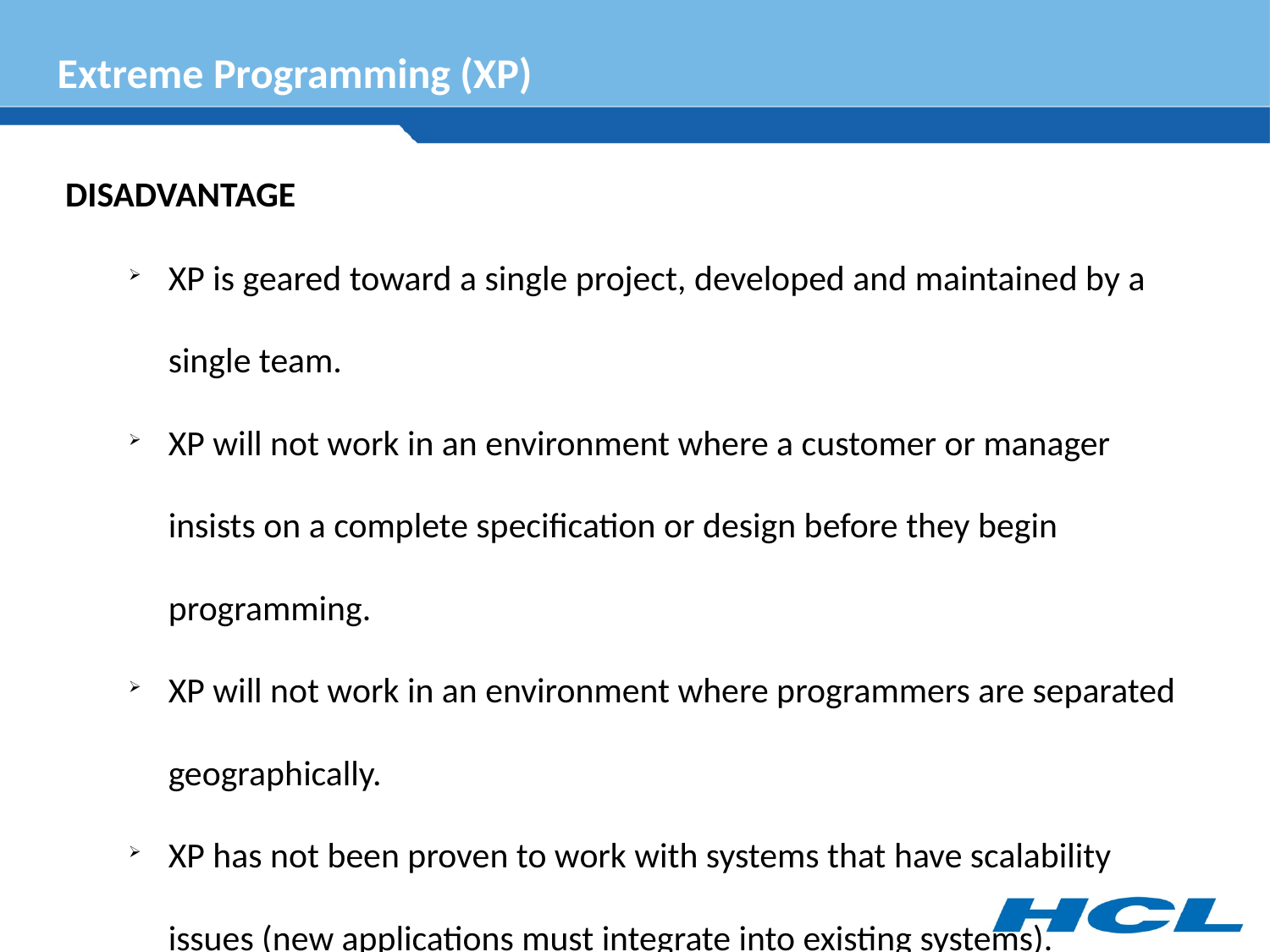

Extreme Programming (XP)
DISADVANTAGE
XP is geared toward a single project, developed and maintained by a single team.
XP will not work in an environment where a customer or manager insists on a complete specification or design before they begin programming.
XP will not work in an environment where programmers are separated geographically.
XP has not been proven to work with systems that have scalability issues (new applications must integrate into existing systems).